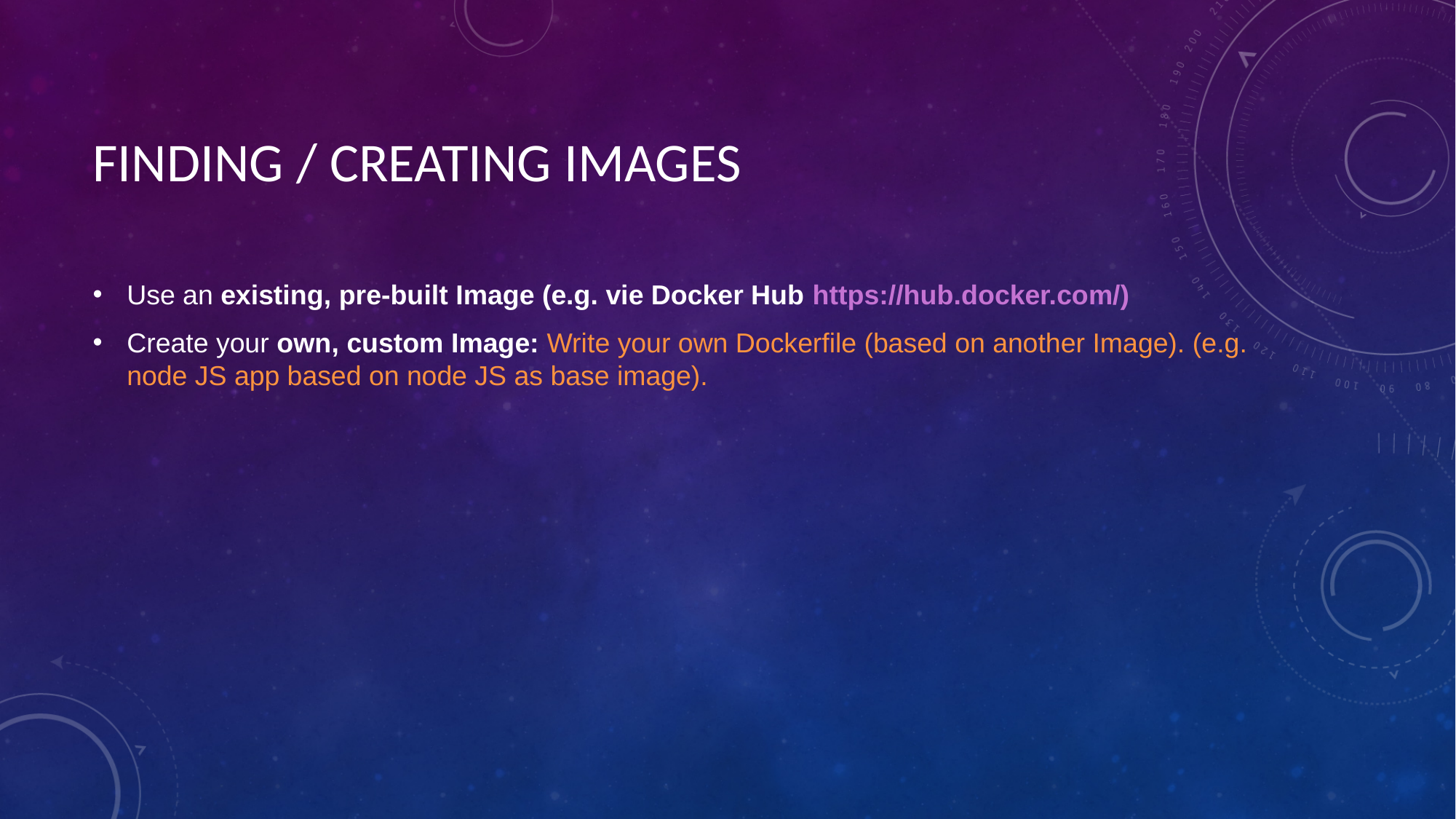

# Finding / Creating Images
Use an existing, pre-built Image (e.g. vie Docker Hub https://hub.docker.com/)
Create your own, custom Image: Write your own Dockerfile (based on another Image). (e.g. node JS app based on node JS as base image).